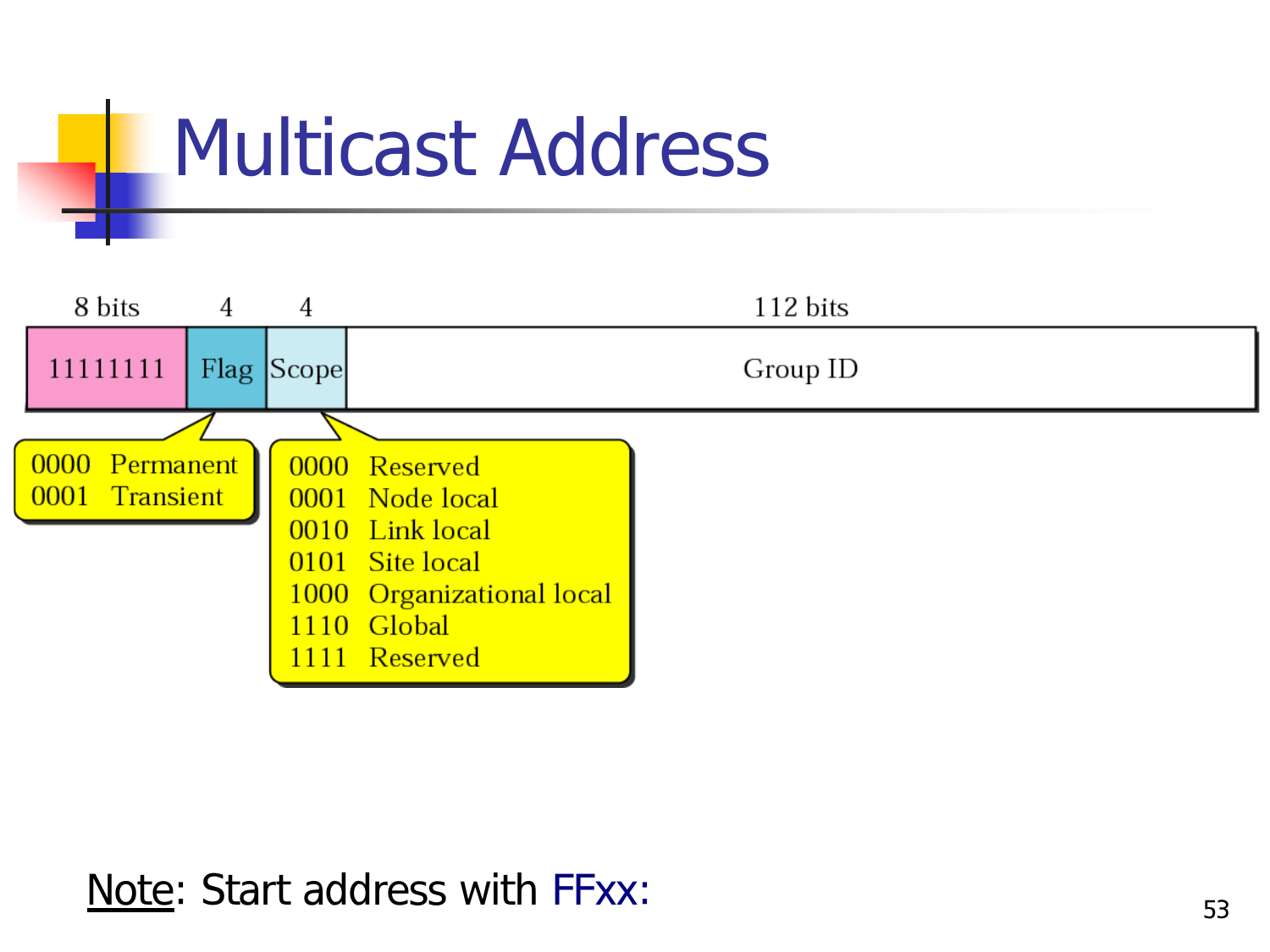

# Multicast Address

Note: Start address with FFxx:
53